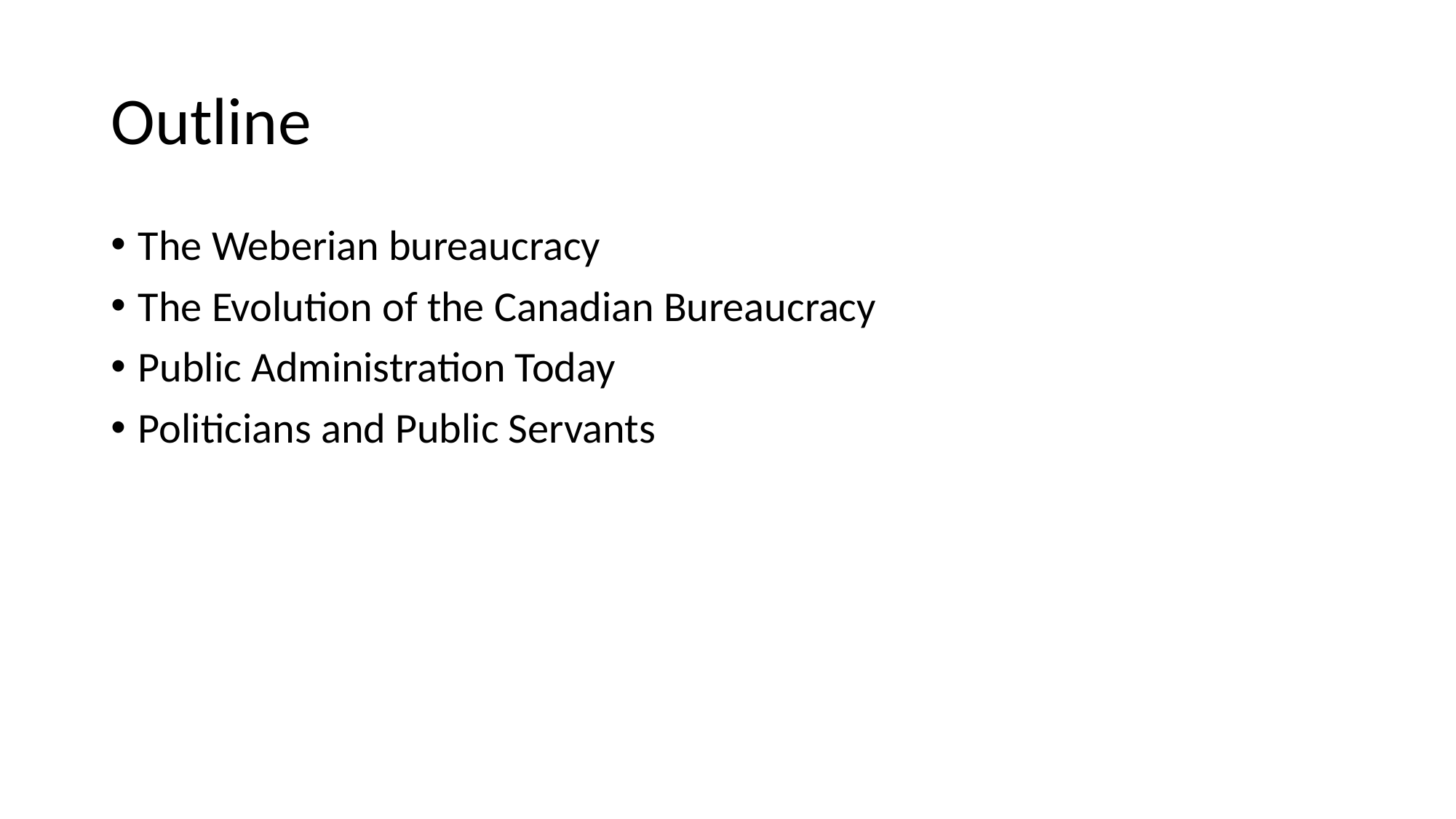

# Outline
The Weberian bureaucracy
The Evolution of the Canadian Bureaucracy
Public Administration Today
Politicians and Public Servants